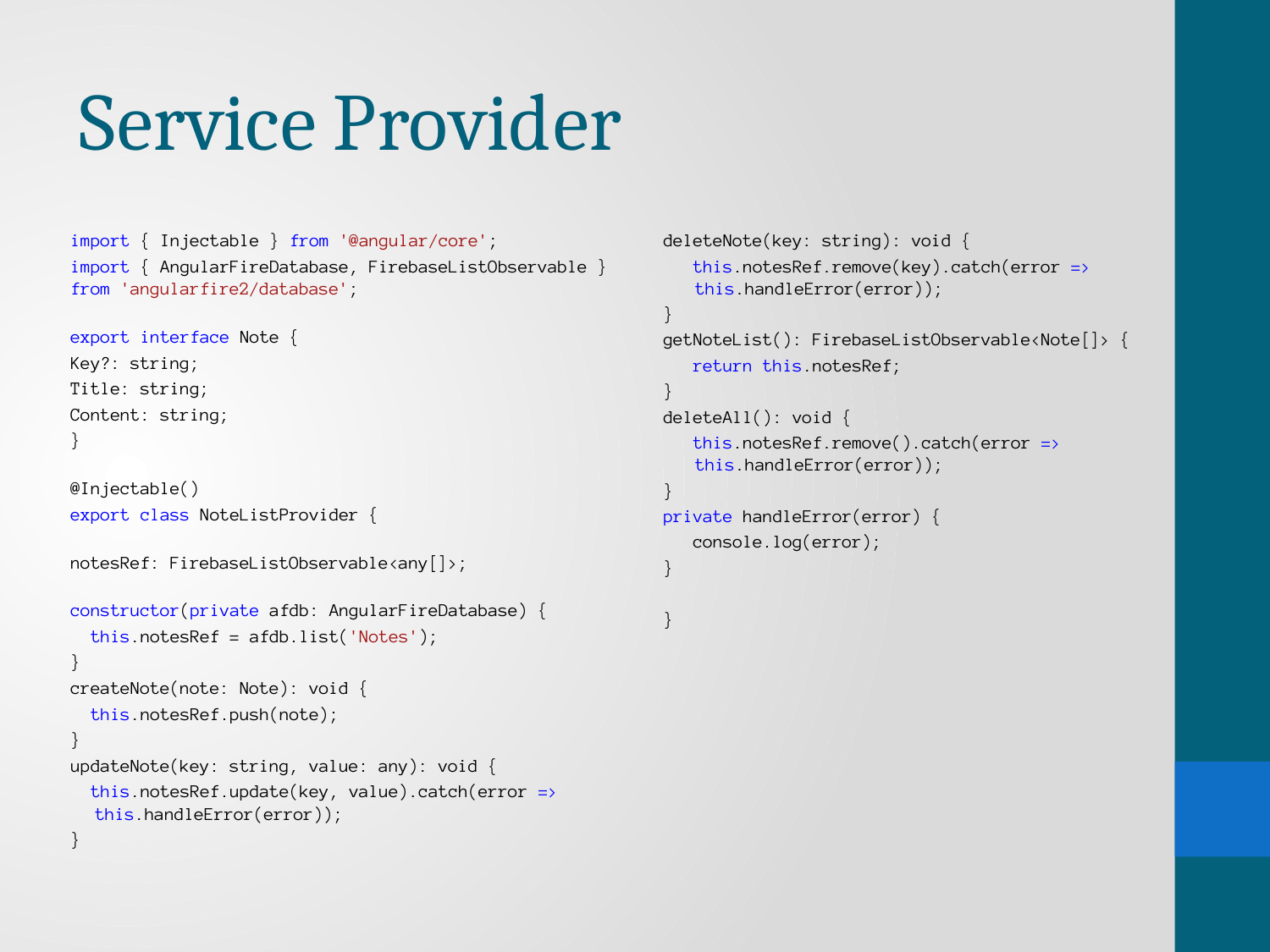

# Service Provider
import { Injectable } from '@angular/core';
import { AngularFireDatabase, FirebaseListObservable } from 'angularfire2/database';
export interface Note {
Key?: string;
Title: string;
Content: string;
}
@Injectable()
export class NoteListProvider {
notesRef: FirebaseListObservable<any[]>;
constructor(private afdb: AngularFireDatabase) {
  this.notesRef = afdb.list('Notes');
}
createNote(note: Note): void {
  this.notesRef.push(note);
}
updateNote(key: string, value: any): void {
  this.notesRef.update(key, value).catch(error =>  this.handleError(error));
}

deleteNote(key: string): void {
   this.notesRef.remove(key).catch(error =>    this.handleError(error));
}
getNoteList(): FirebaseListObservable<Note[]> {
   return this.notesRef;
}
deleteAll(): void {
   this.notesRef.remove().catch(error => this.handleError(error));
}
private handleError(error) {
   console.log(error);
}

}